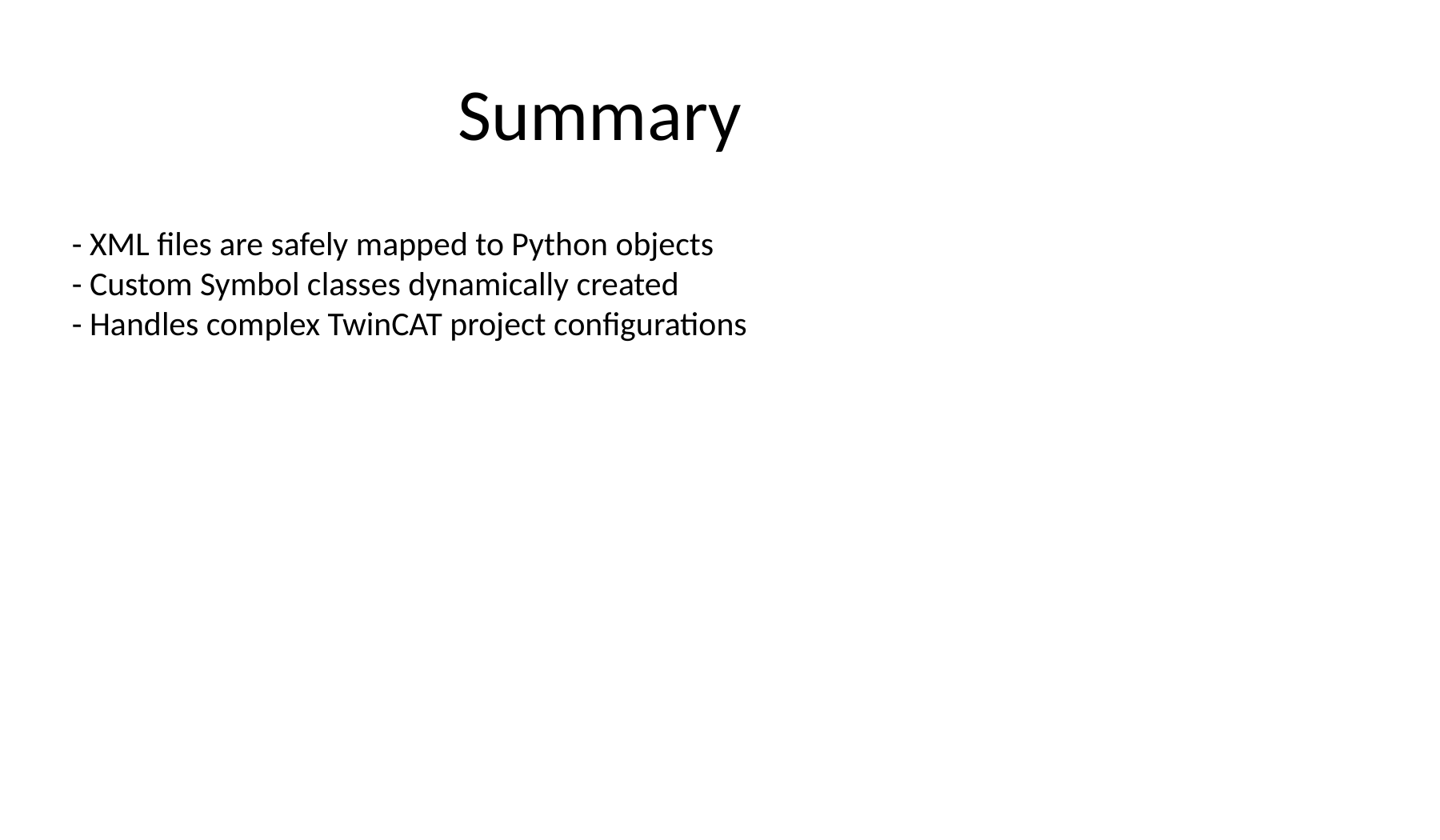

# Summary

- XML files are safely mapped to Python objects
- Custom Symbol classes dynamically created
- Handles complex TwinCAT project configurations